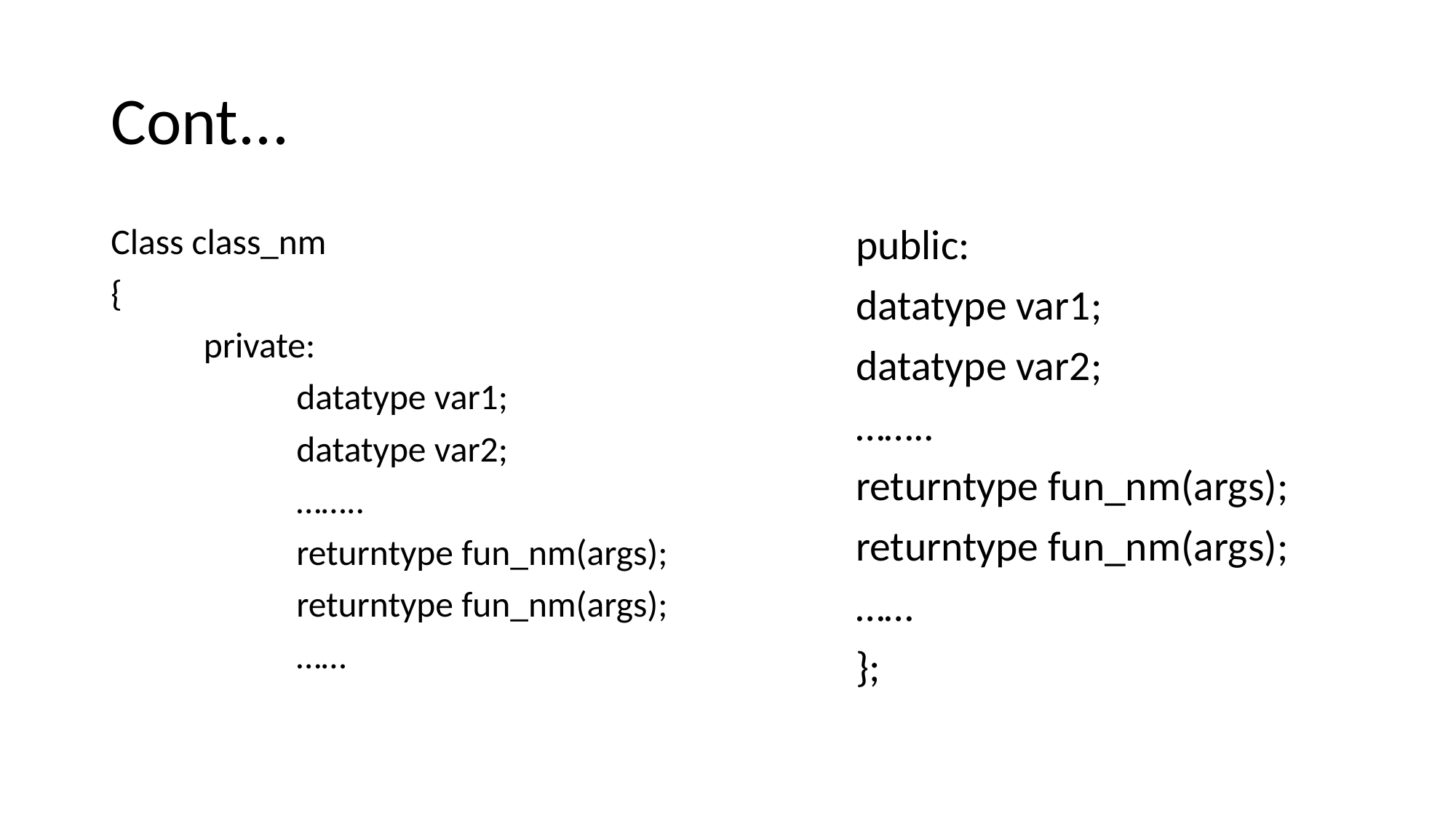

# Cont...
Class class_nm
{
	private:
		datatype var1;
		datatype var2;
		……..
		returntype fun_nm(args);
		returntype fun_nm(args);
		……

	public:
		datatype var1;
		datatype var2;
		……..
		returntype fun_nm(args);
		returntype fun_nm(args);
		……
	};